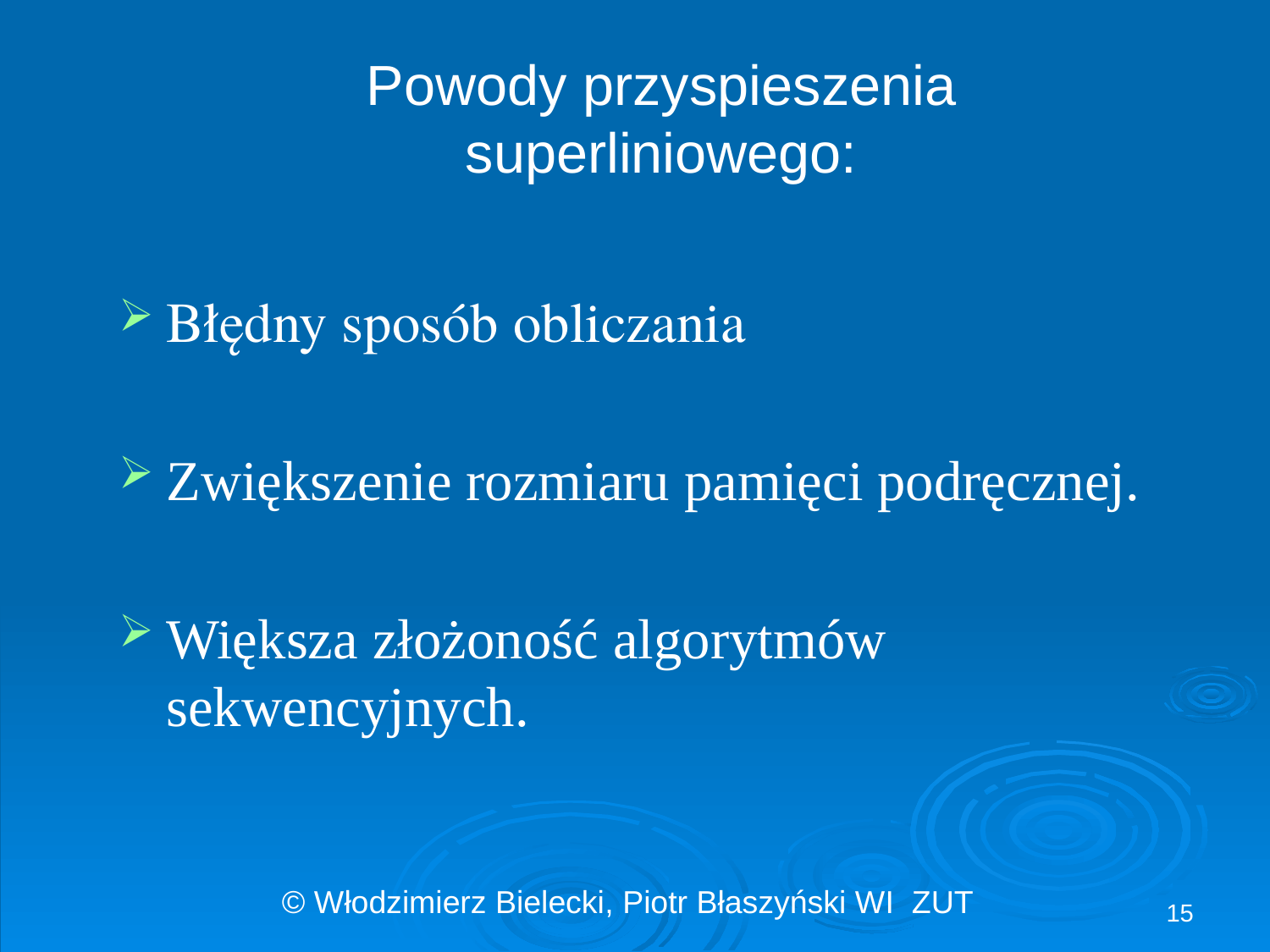

# Powody przyspieszenia superliniowego:

Błędny sposób obliczania

Zwiększenie rozmiaru pamięci podręcznej.

Większa złożoność algorytmów sekwencyjnych.
15
© Włodzimierz Bielecki, Piotr Błaszyński WI  ZUT